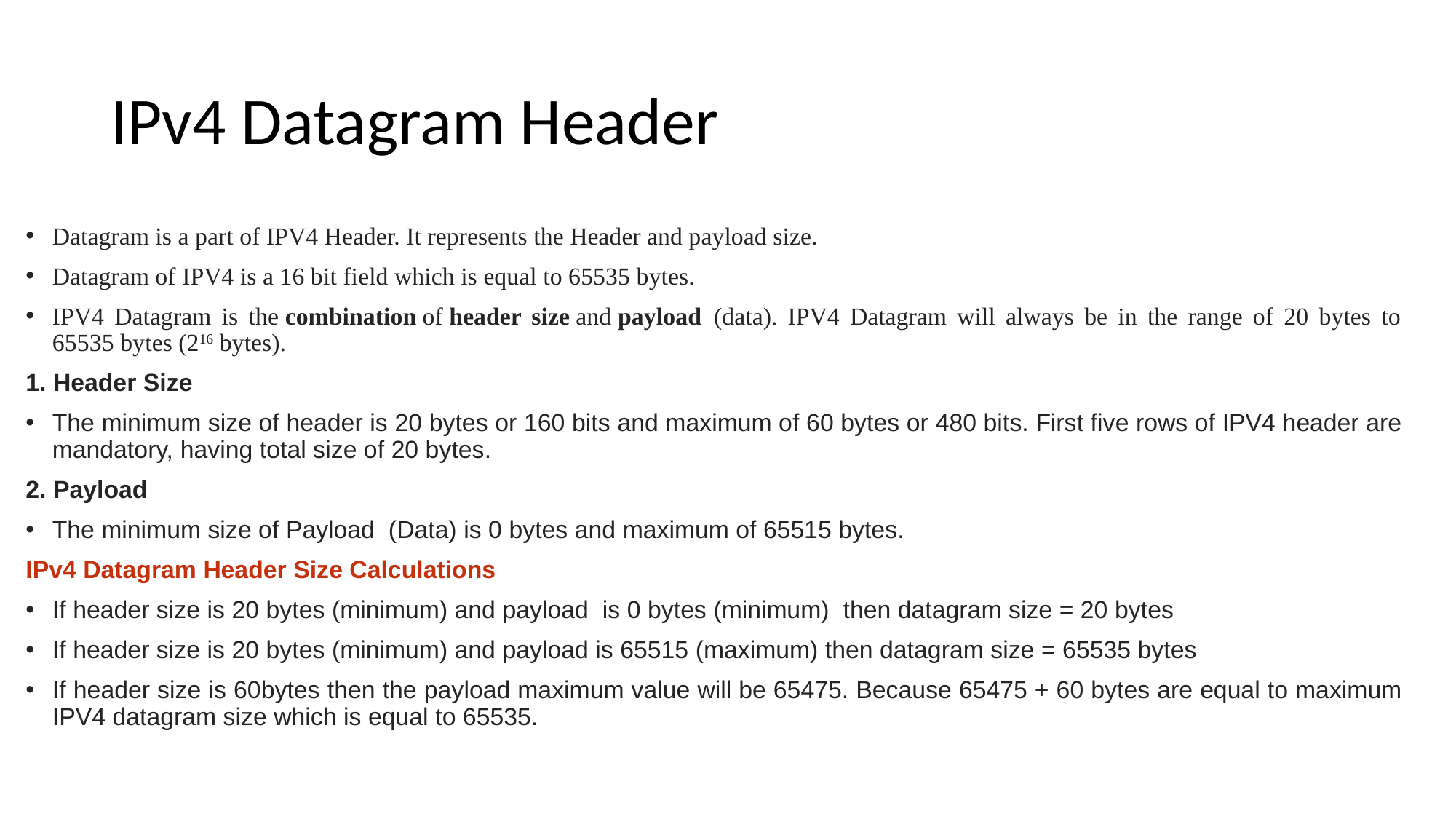

# IPv4 Datagram Header
Datagram is a part of IPV4 Header. It represents the Header and payload size.
Datagram of IPV4 is a 16 bit field which is equal to 65535 bytes.
IPV4 Datagram is the combination of header size and payload  (data). IPV4 Datagram will always be in the range of 20 bytes to 65535 bytes (216 bytes).
1. Header Size
The minimum size of header is 20 bytes or 160 bits and maximum of 60 bytes or 480 bits. First five rows of IPV4 header are mandatory, having total size of 20 bytes.
2. Payload
The minimum size of Payload  (Data) is 0 bytes and maximum of 65515 bytes.
IPv4 Datagram Header Size Calculations
If header size is 20 bytes (minimum) and payload  is 0 bytes (minimum)  then datagram size = 20 bytes
If header size is 20 bytes (minimum) and payload is 65515 (maximum) then datagram size = 65535 bytes
If header size is 60bytes then the payload maximum value will be 65475. Because 65475 + 60 bytes are equal to maximum IPV4 datagram size which is equal to 65535.